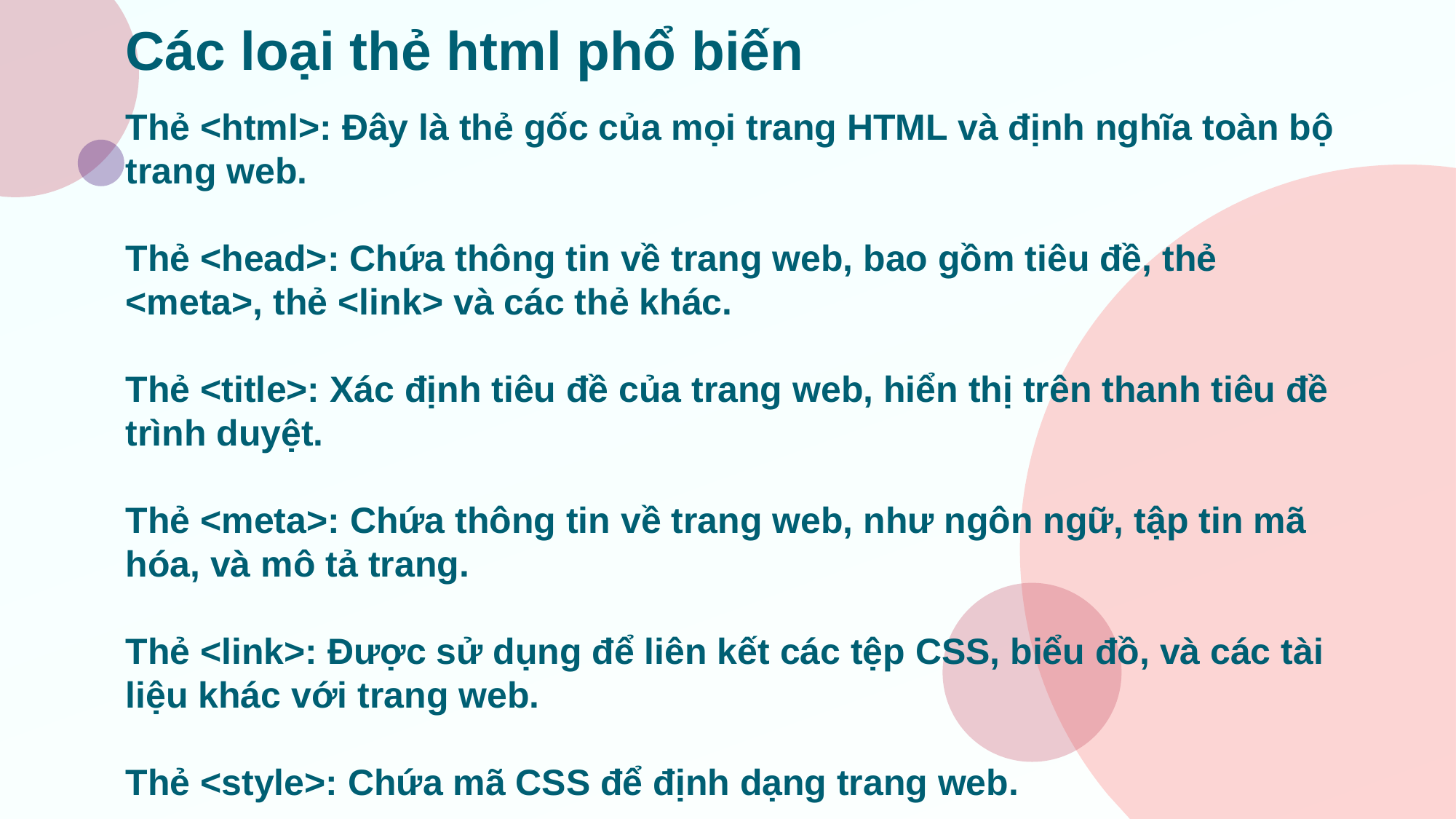

Các loại thẻ html phổ biến
# Thẻ <html>: Đây là thẻ gốc của mọi trang HTML và định nghĩa toàn bộ trang web. Thẻ <head>: Chứa thông tin về trang web, bao gồm tiêu đề, thẻ <meta>, thẻ <link> và các thẻ khác. Thẻ <title>: Xác định tiêu đề của trang web, hiển thị trên thanh tiêu đề trình duyệt. Thẻ <meta>: Chứa thông tin về trang web, như ngôn ngữ, tập tin mã hóa, và mô tả trang. Thẻ <link>: Được sử dụng để liên kết các tệp CSS, biểu đồ, và các tài liệu khác với trang web. Thẻ <style>: Chứa mã CSS để định dạng trang web.